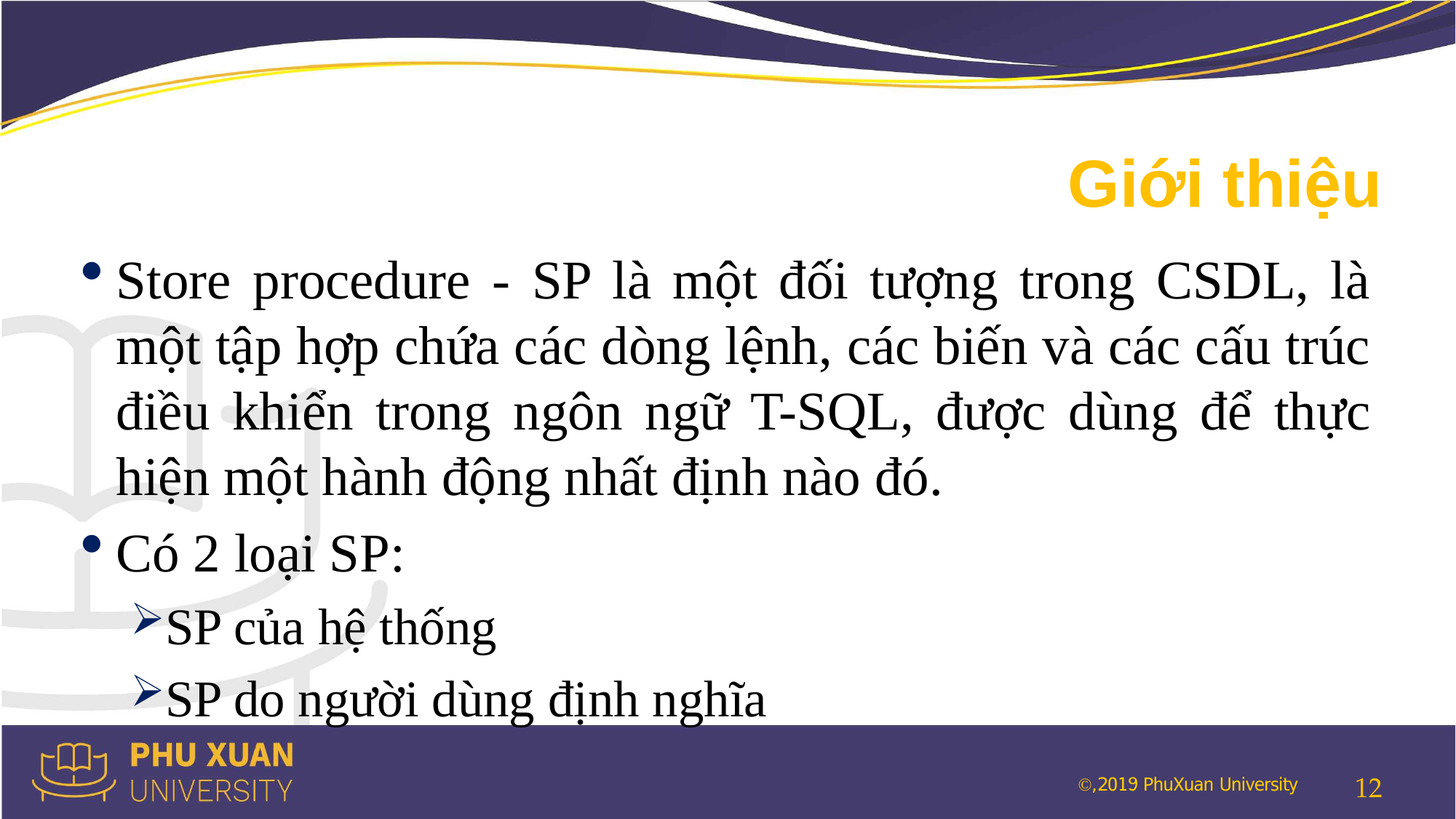

# Giới thiệu
Store procedure - SP là một đối tượng trong CSDL, là một tập hợp chứa các dòng lệnh, các biến và các cấu trúc điều khiển trong ngôn ngữ T-SQL, được dùng để thực hiện một hành động nhất định nào đó.
Có 2 loại SP:
SP của hệ thống
SP do người dùng định nghĩa
12